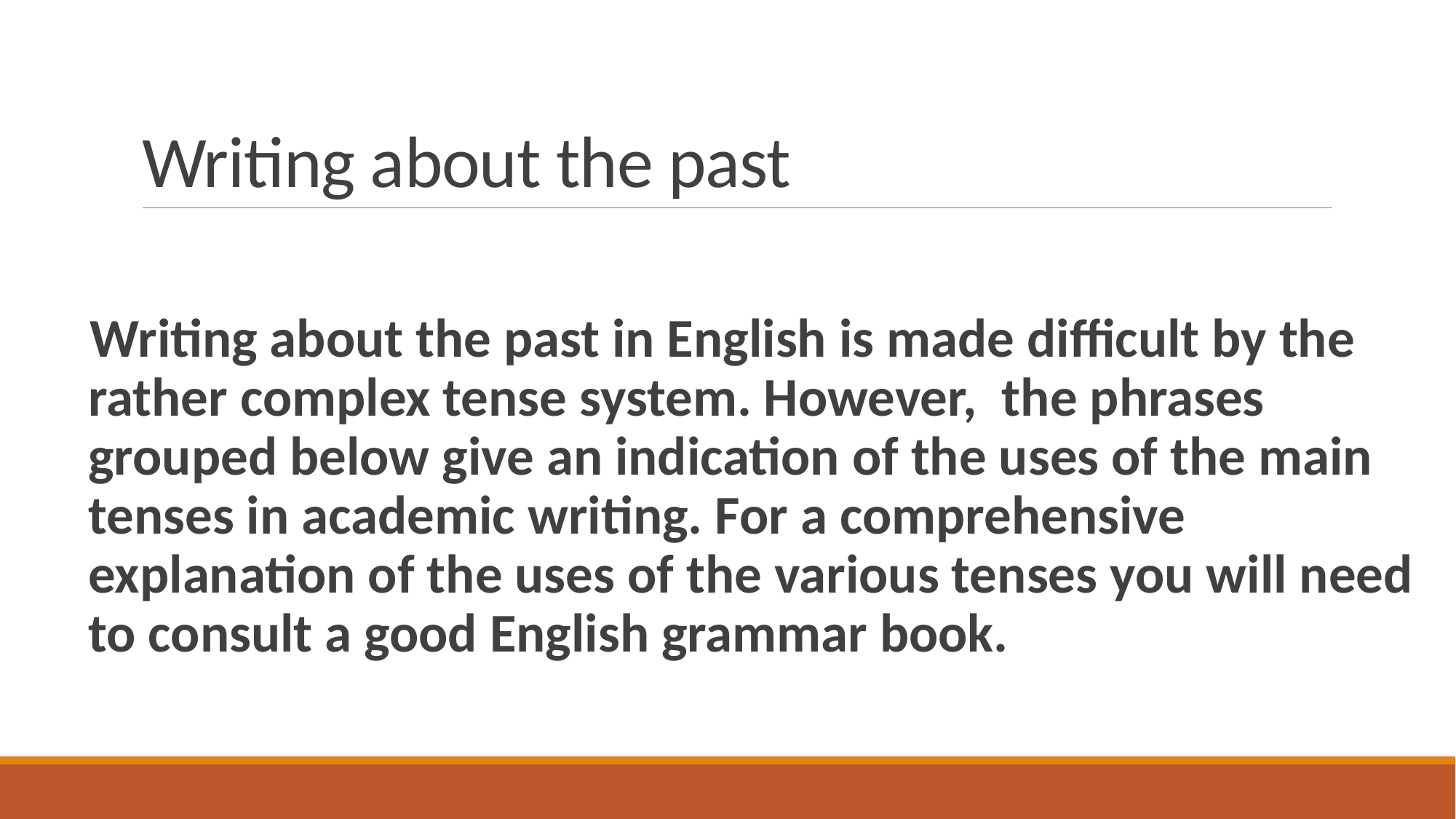

# Writing about the past
Writing about the past in English is made difficult by the rather complex tense system. However,  the phrases grouped below give an indication of the uses of the main tenses in academic writing. For a comprehensive explanation of the uses of the various tenses you will need to consult a good English grammar book.